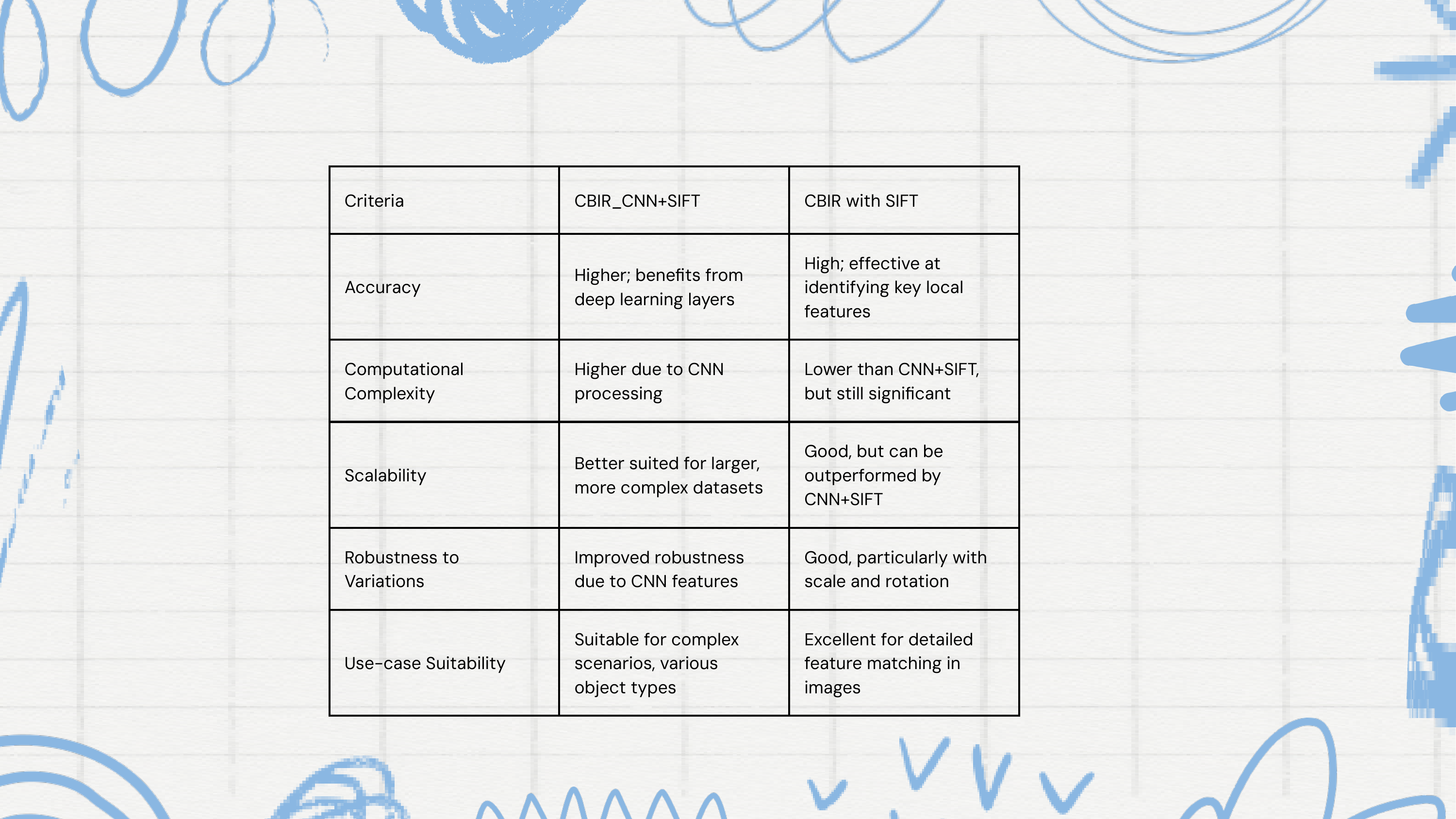

| Criteria | CBIR\_CNN+SIFT | CBIR with SIFT |
| --- | --- | --- |
| Accuracy | Higher; benefits from deep learning layers | High; effective at identifying key local features |
| Computational Complexity | Higher due to CNN processing | Lower than CNN+SIFT, but still significant |
| Scalability | Better suited for larger, more complex datasets | Good, but can be outperformed by CNN+SIFT |
| Robustness to Variations | Improved robustness due to CNN features | Good, particularly with scale and rotation |
| Use-case Suitability | Suitable for complex scenarios, various object types | Excellent for detailed feature matching in images |